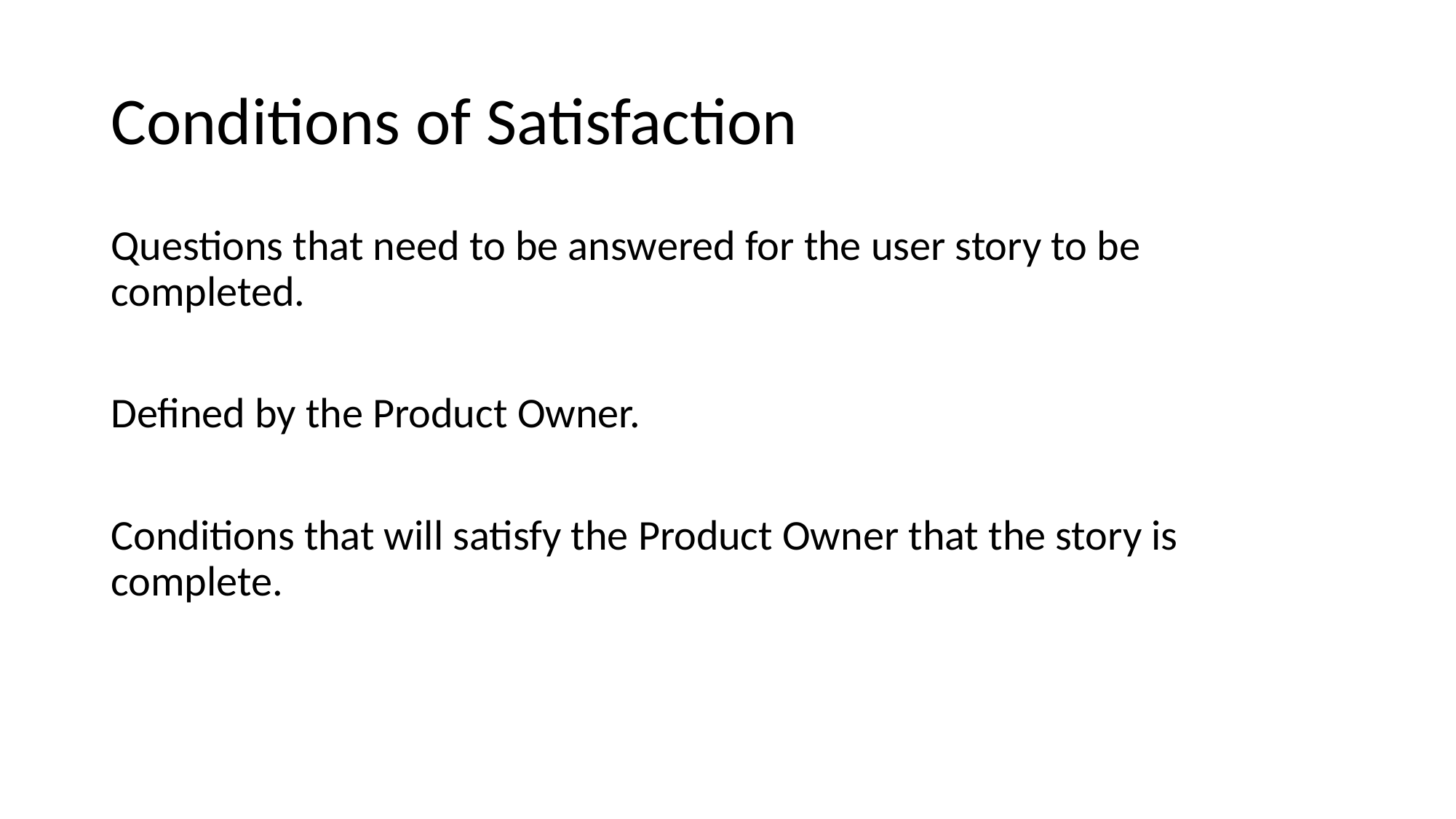

# Conditions of Satisfaction
Questions that need to be answered for the user story to be completed.

Defined by the Product Owner.

Conditions that will satisfy the Product Owner that the story is complete.